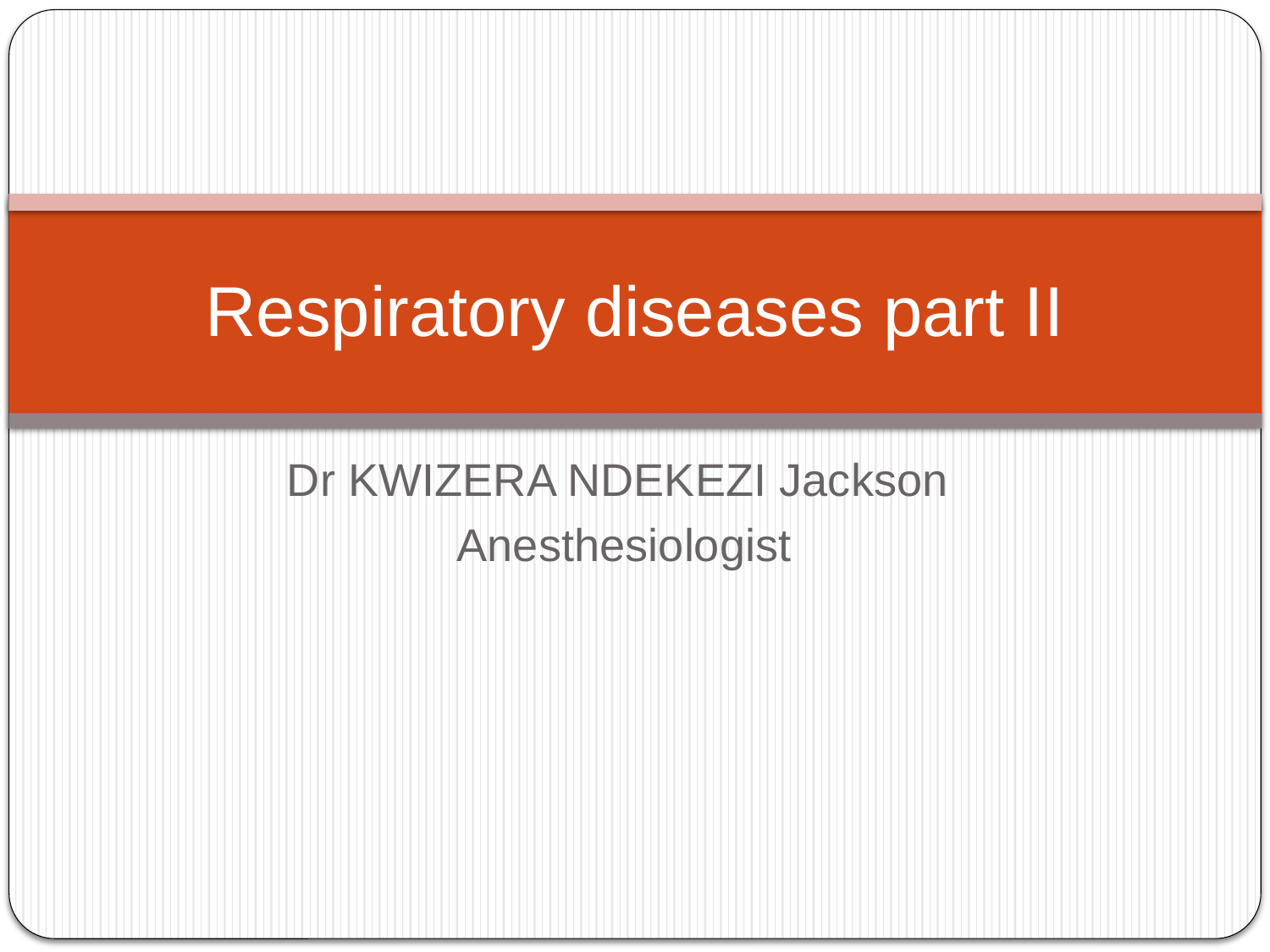

# Respiratory diseases part II
Dr KWIZERA NDEKEZI Jackson
Anesthesiologist